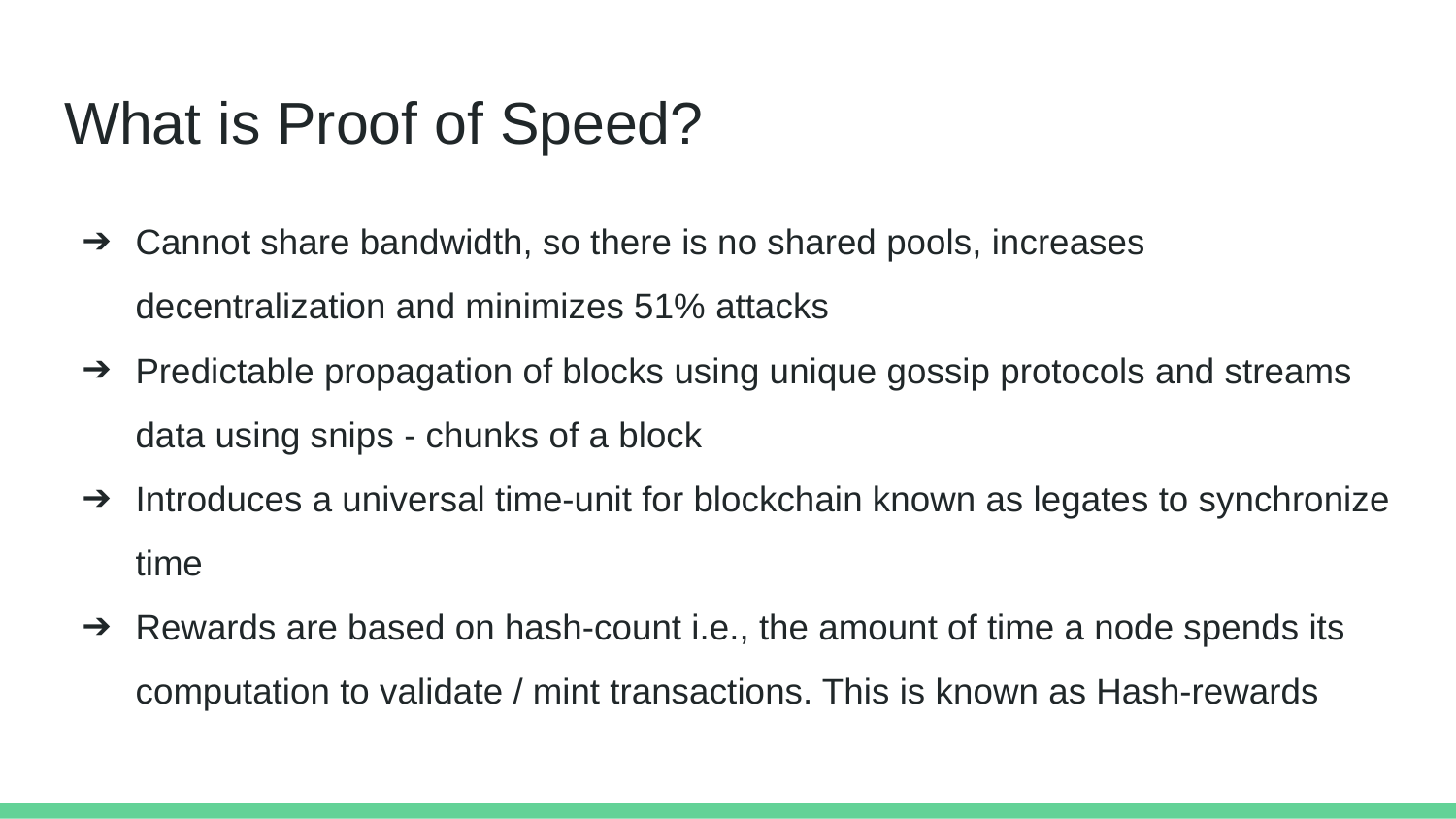

# What is Proof of Speed?
Cannot share bandwidth, so there is no shared pools, increases decentralization and minimizes 51% attacks
Predictable propagation of blocks using unique gossip protocols and streams data using snips - chunks of a block
Introduces a universal time-unit for blockchain known as legates to synchronize time
Rewards are based on hash-count i.e., the amount of time a node spends its computation to validate / mint transactions. This is known as Hash-rewards